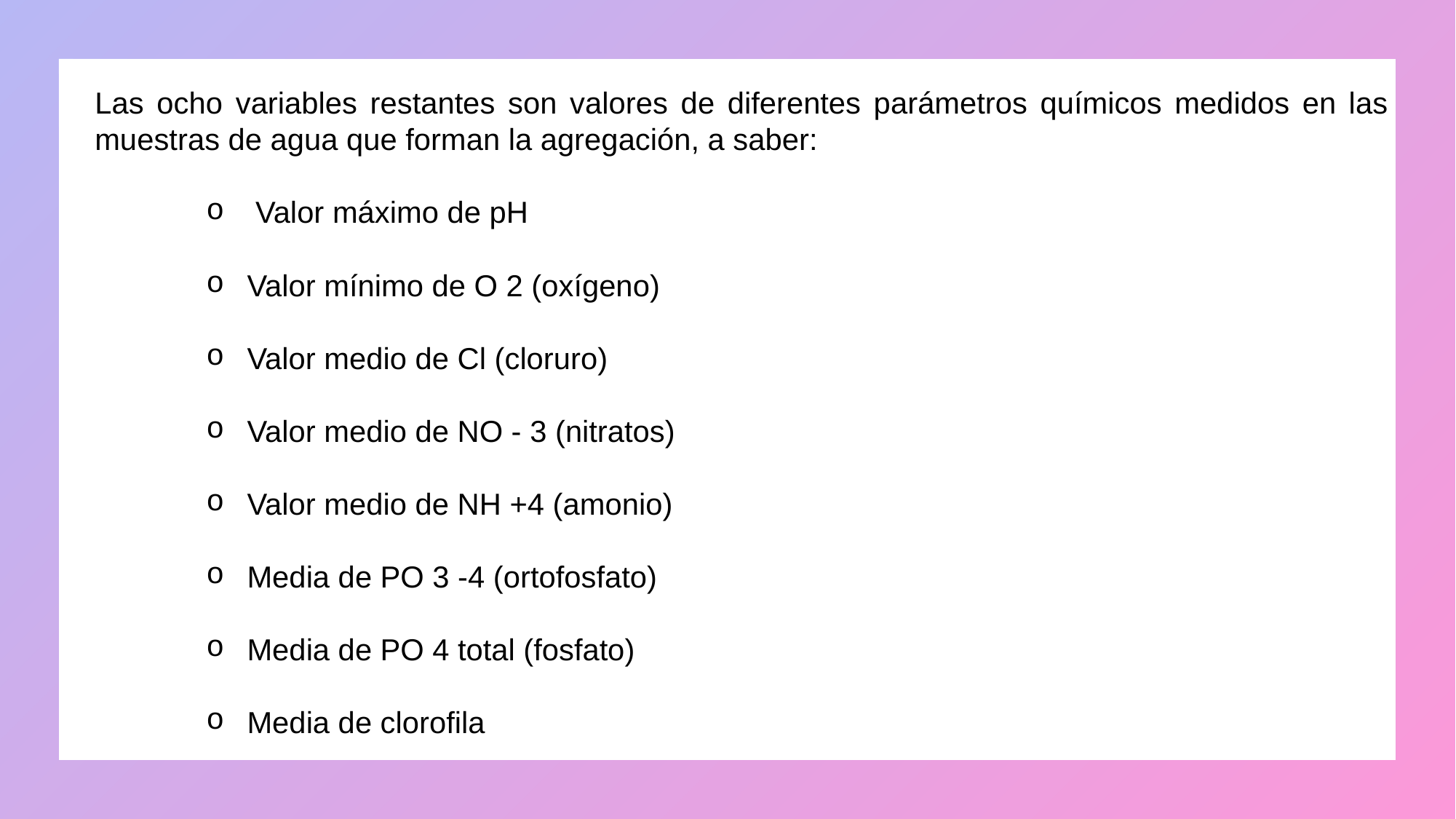

Las ocho variables restantes son valores de diferentes parámetros químicos medidos en las muestras de agua que forman la agregación, a saber:

 Valor máximo de pH

Valor mínimo de O 2 (oxígeno)

Valor medio de Cl (cloruro)

Valor medio de NO - 3 (nitratos)

Valor medio de NH +4 (amonio)

Media de PO 3 -4 (ortofosfato)

Media de PO 4 total (fosfato)

Media de clorofila